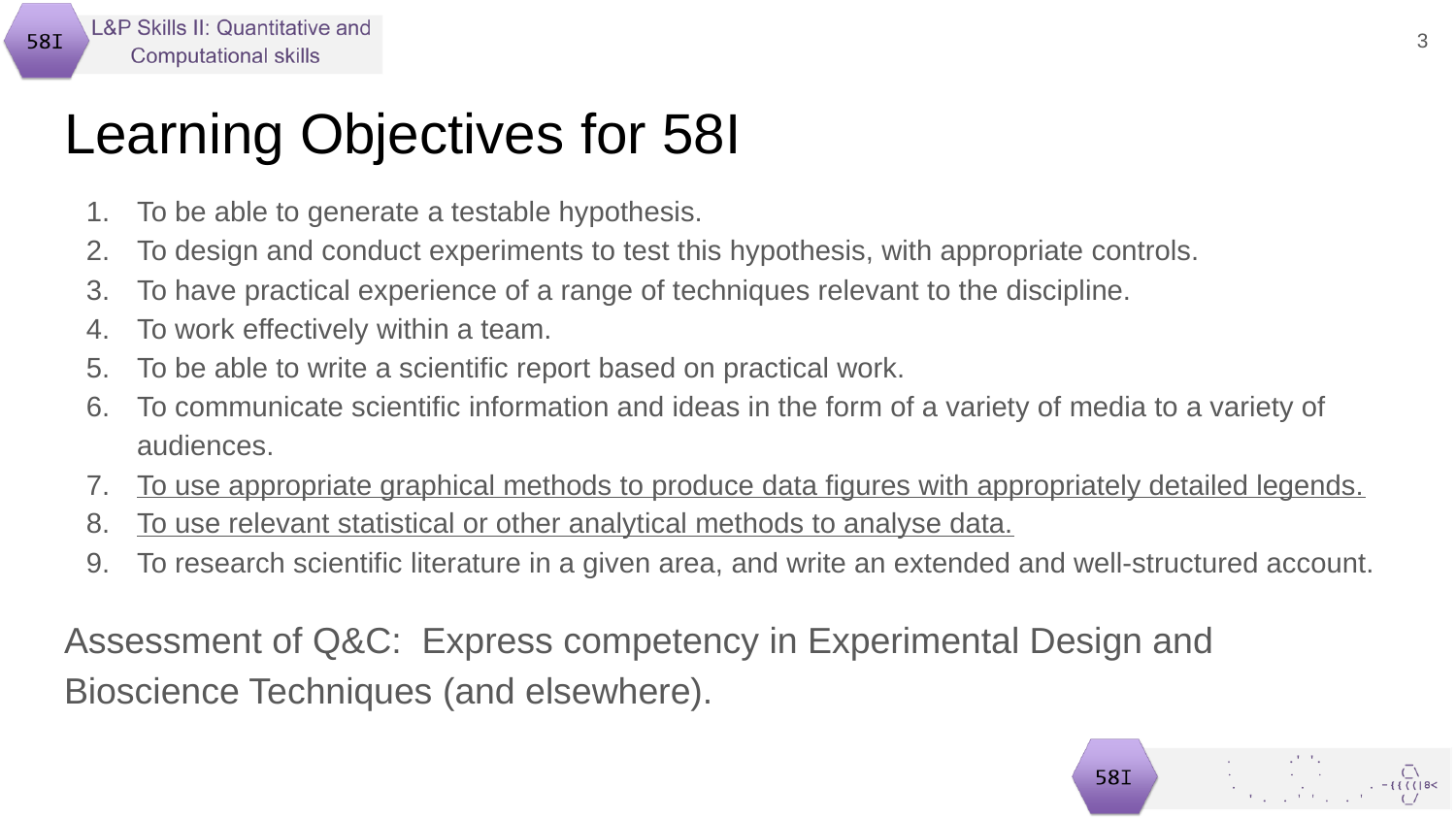

3
# Learning Objectives for 58I
To be able to generate a testable hypothesis.
To design and conduct experiments to test this hypothesis, with appropriate controls.
To have practical experience of a range of techniques relevant to the discipline.
To work effectively within a team.
To be able to write a scientific report based on practical work.
To communicate scientific information and ideas in the form of a variety of media to a variety of audiences.
To use appropriate graphical methods to produce data figures with appropriately detailed legends.
To use relevant statistical or other analytical methods to analyse data.
To research scientific literature in a given area, and write an extended and well-structured account.
Assessment of Q&C:  Express competency in Experimental Design and Bioscience Techniques (and elsewhere).